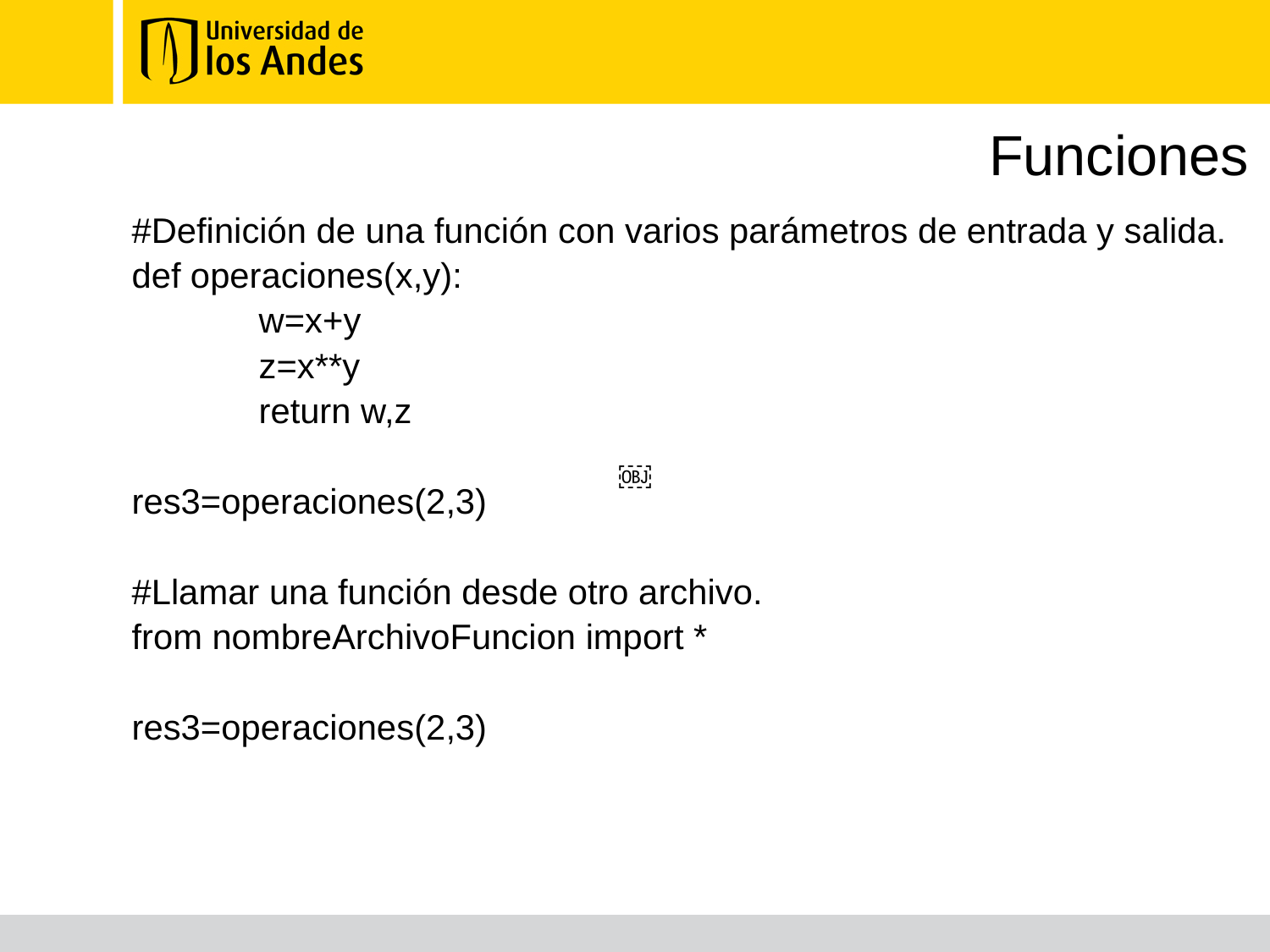

# Funciones
#Definición de una función con varios parámetros de entrada y salida.
def operaciones(x,y):
	w=x+y
	z=x**y
	return w,z

res3=operaciones(2,3)

#Llamar una función desde otro archivo.
from nombreArchivoFuncion import *

res3=operaciones(2,3)
￼